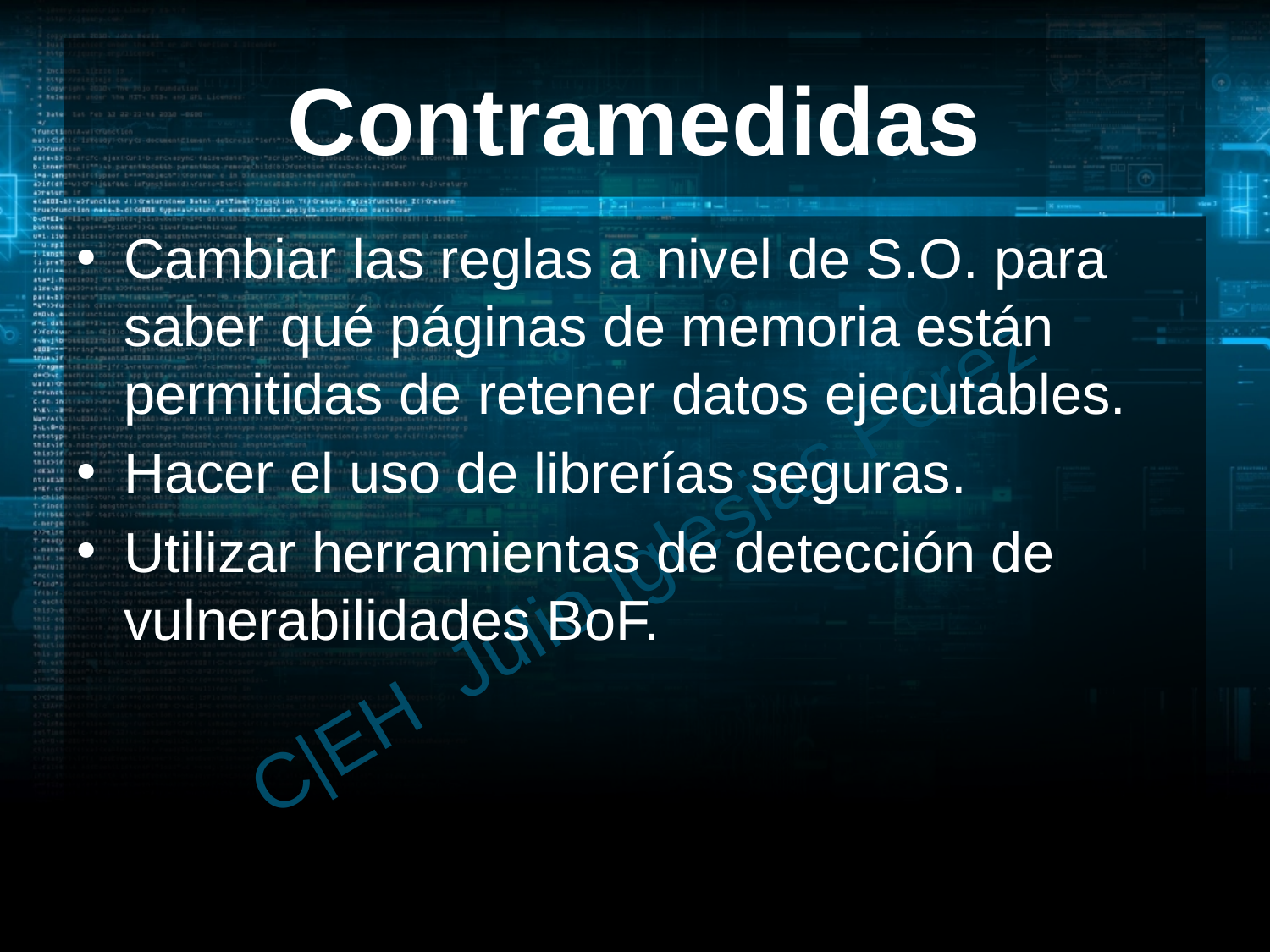

# Contramedidas
Cambiar las reglas a nivel de S.O. para saber qué páginas de memoria están permitidas de retener datos ejecutables.
Hacer el uso de librerías seguras.
Utilizar herramientas de detección de vulnerabilidades BoF.
C|EH  Julio Iglesias Pérez